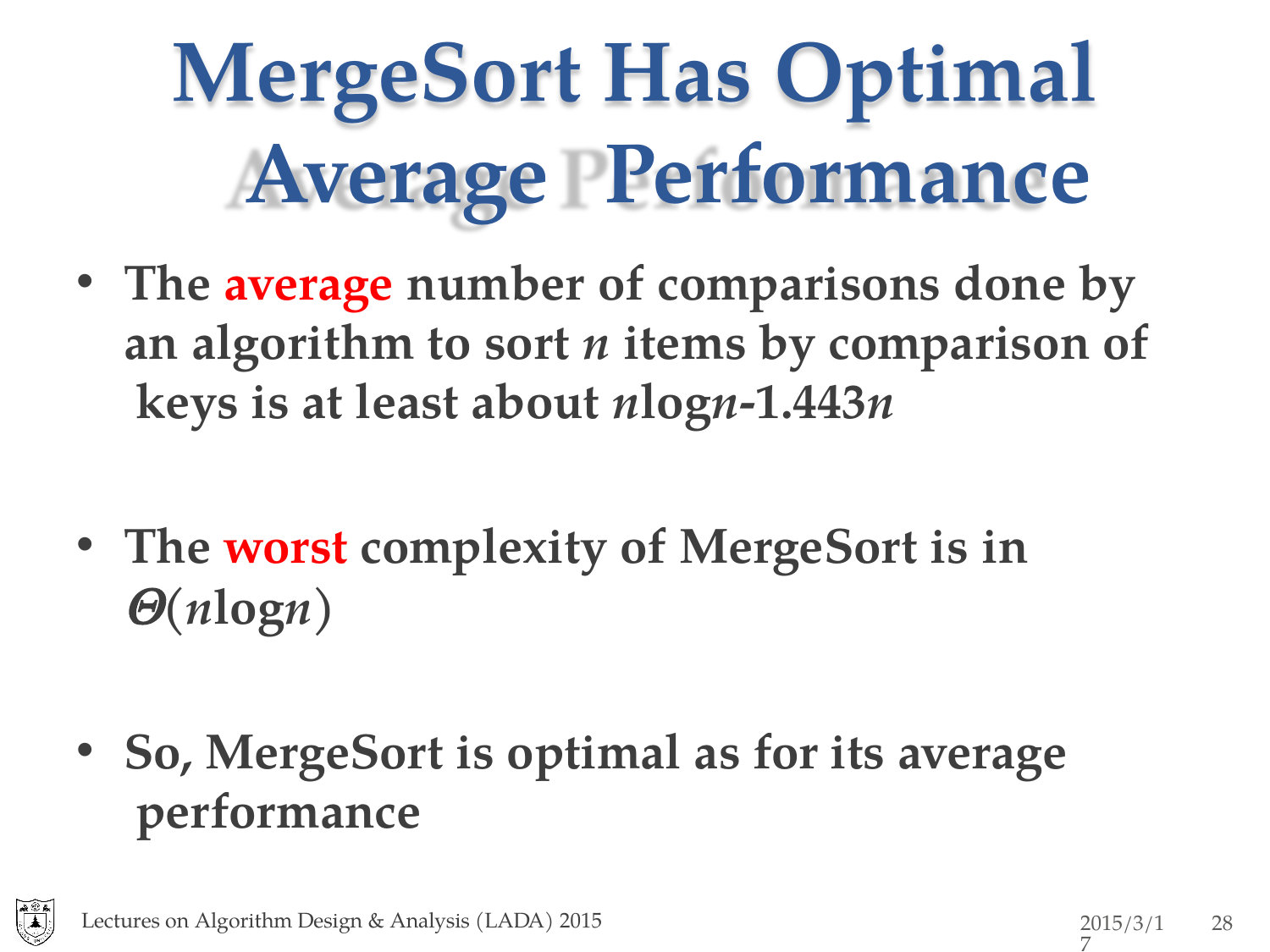

# MergeSort Has Optimal  Average	Performance

The average number of comparisons done by  an algorithm to sort n items by comparison of  keys is at least about nlogn-1.443n

The worst complexity of MergeSort is in
Θ(nlogn)

So, MergeSort is optimal as for its average  performance
Lectures on Algorithm Design & Analysis (LADA) 2015
28
2015/3/17